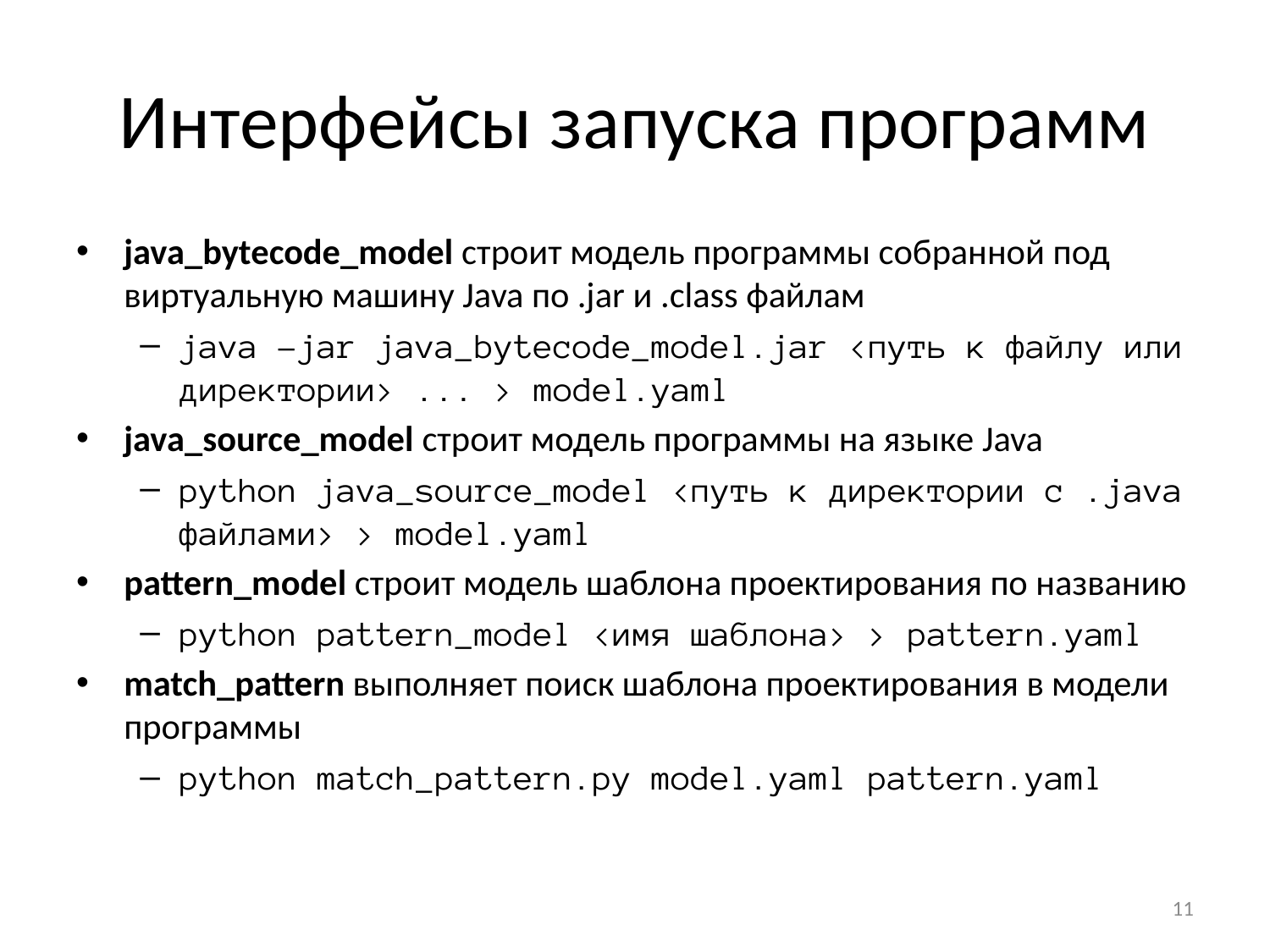

# Интерфейсы запуска программ
java_bytecode_model строит модель программы собранной под виртуальную машину Java по .jar и .class файлам
java -jar java_bytecode_model.jar <путь к файлу или директории> ... > model.yaml
java_source_model строит модель программы на языке Java
python java_source_model <путь к директории с .java файлами> > model.yaml
pattern_model строит модель шаблона проектирования по названию
python pattern_model <имя шаблона> > pattern.yaml
match_pattern выполняет поиск шаблона проектирования в модели программы
python match_pattern.py model.yaml pattern.yaml

11